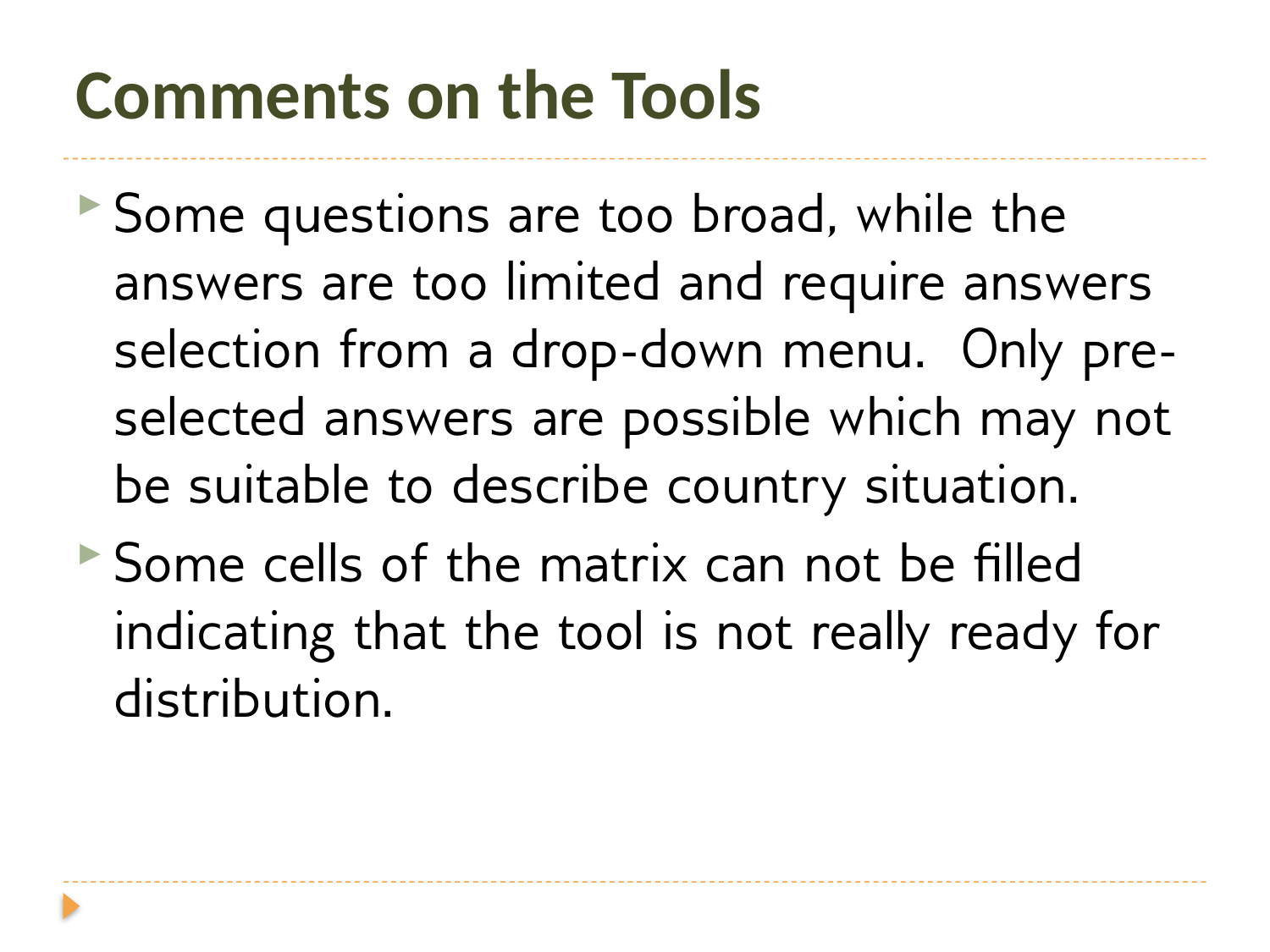

# Comments on the Tools
Some questions are too broad, while the answers are too limited and require answers selection from a drop-down menu.  Only pre-selected answers are possible which may not be suitable to describe country situation.
Some cells of the matrix can not be filled indicating that the tool is not really ready for distribution.